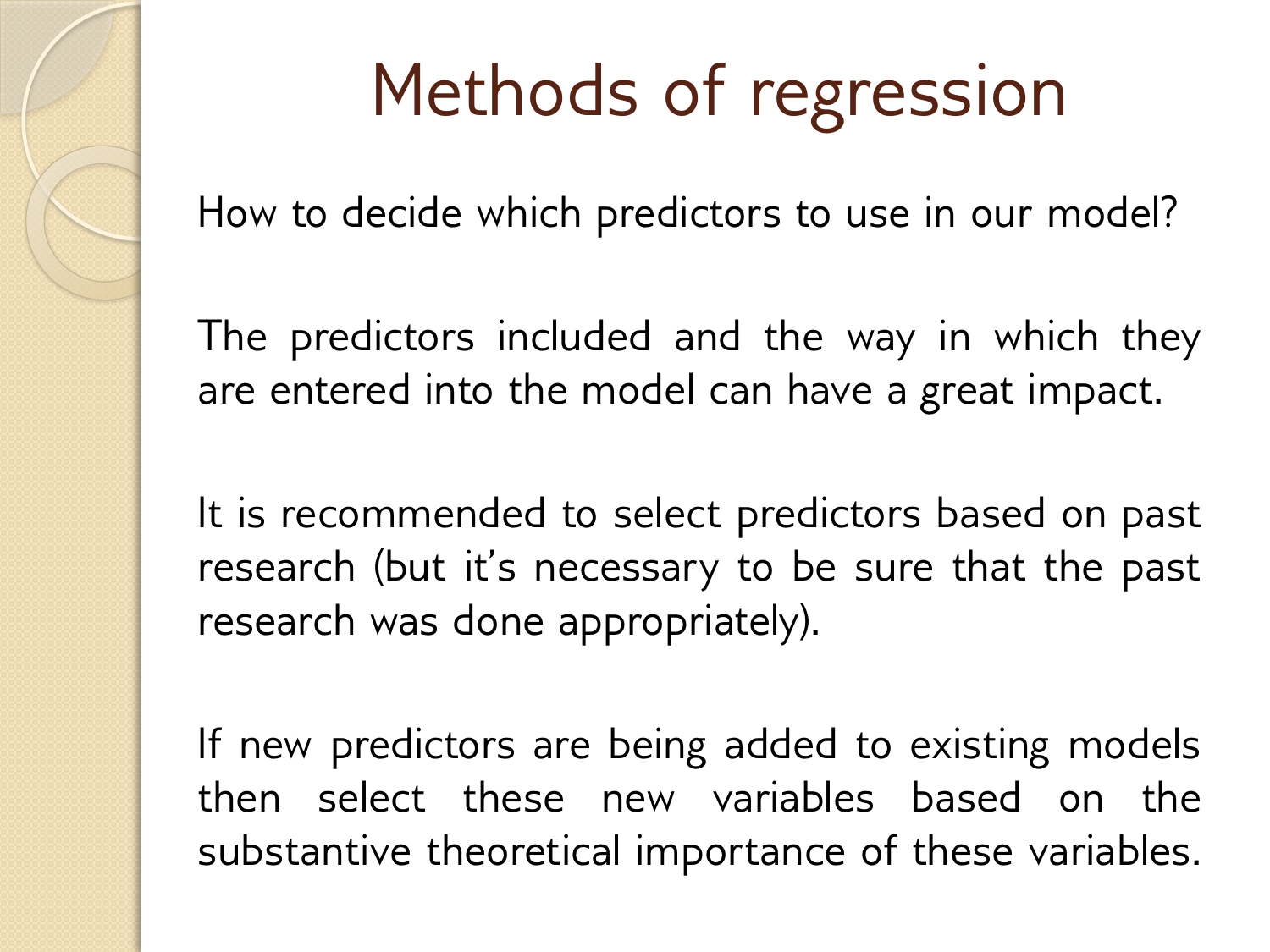

# Methods of regression
How to decide which predictors to use in our model?

The predictors included and the way in which they are entered into the model can have a great impact.

It is recommended to select predictors based on past research (but it’s necessary to be sure that the past research was done appropriately).

If new predictors are being added to existing models then select these new variables based on the substantive theoretical importance of these variables.